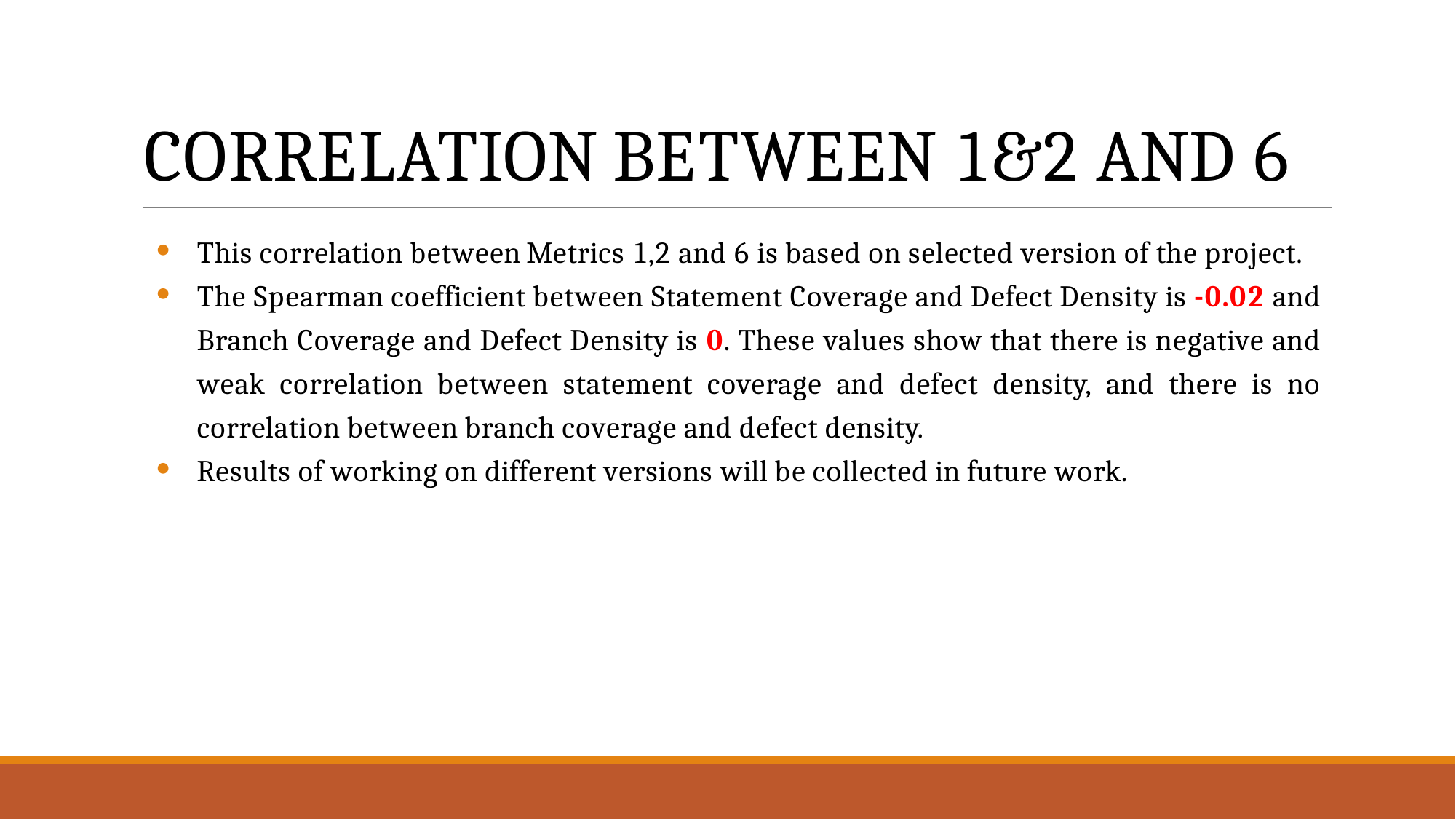

# CORRELATION BETWEEN 1&2 AND 6
This correlation between Metrics 1,2 and 6 is based on selected version of the project.
The Spearman coefficient between Statement Coverage and Defect Density is -0.02 and Branch Coverage and Defect Density is 0. These values show that there is negative and weak correlation between statement coverage and defect density, and there is no correlation between branch coverage and defect density.
Results of working on different versions will be collected in future work.